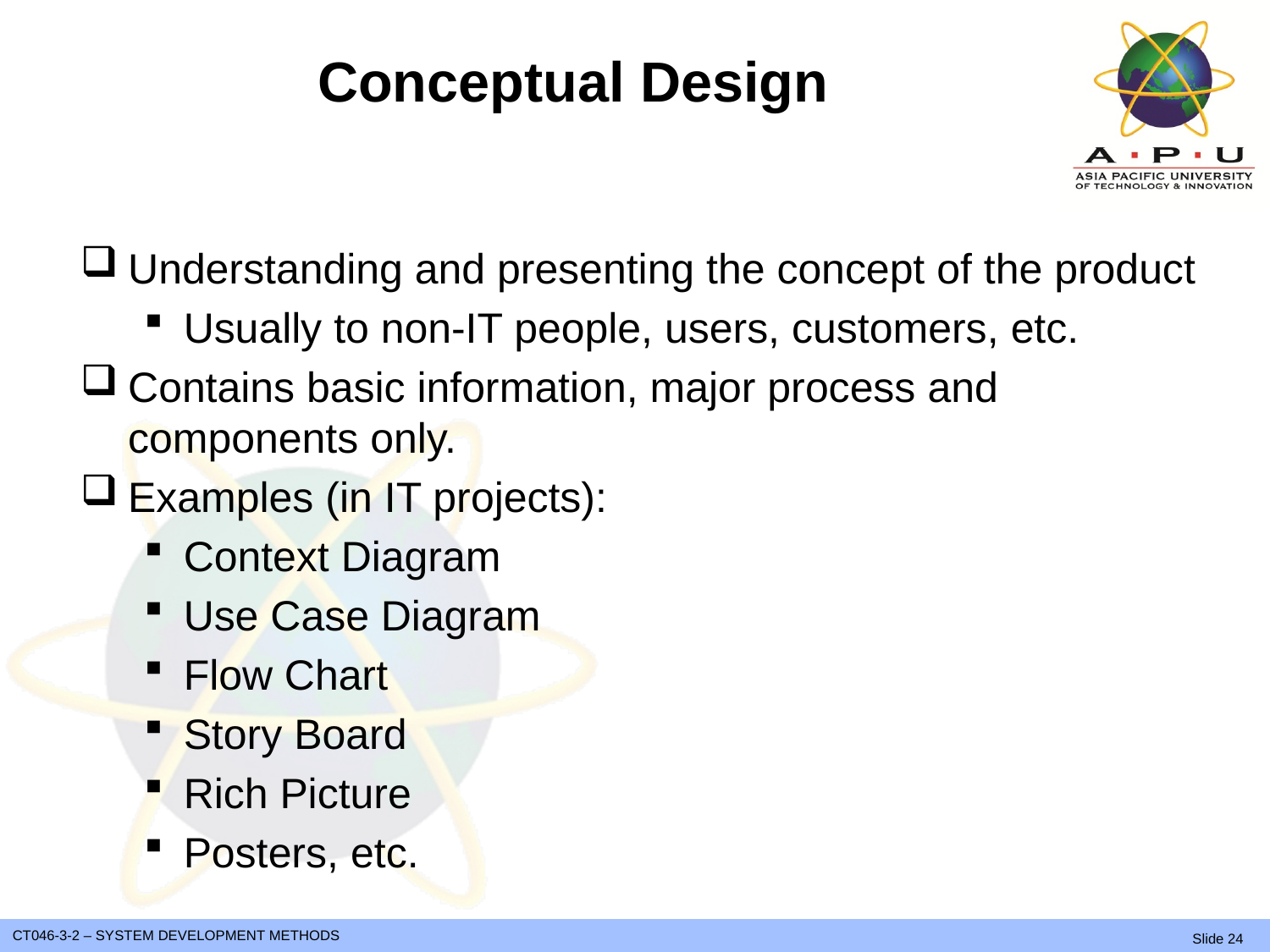

# Conceptual Design
Understanding and presenting the concept of the product
Usually to non-IT people, users, customers, etc.
Contains basic information, major process and components only.
Examples (in IT projects):
Context Diagram
Use Case Diagram
Flow Chart
Story Board
Rich Picture
Posters, etc.